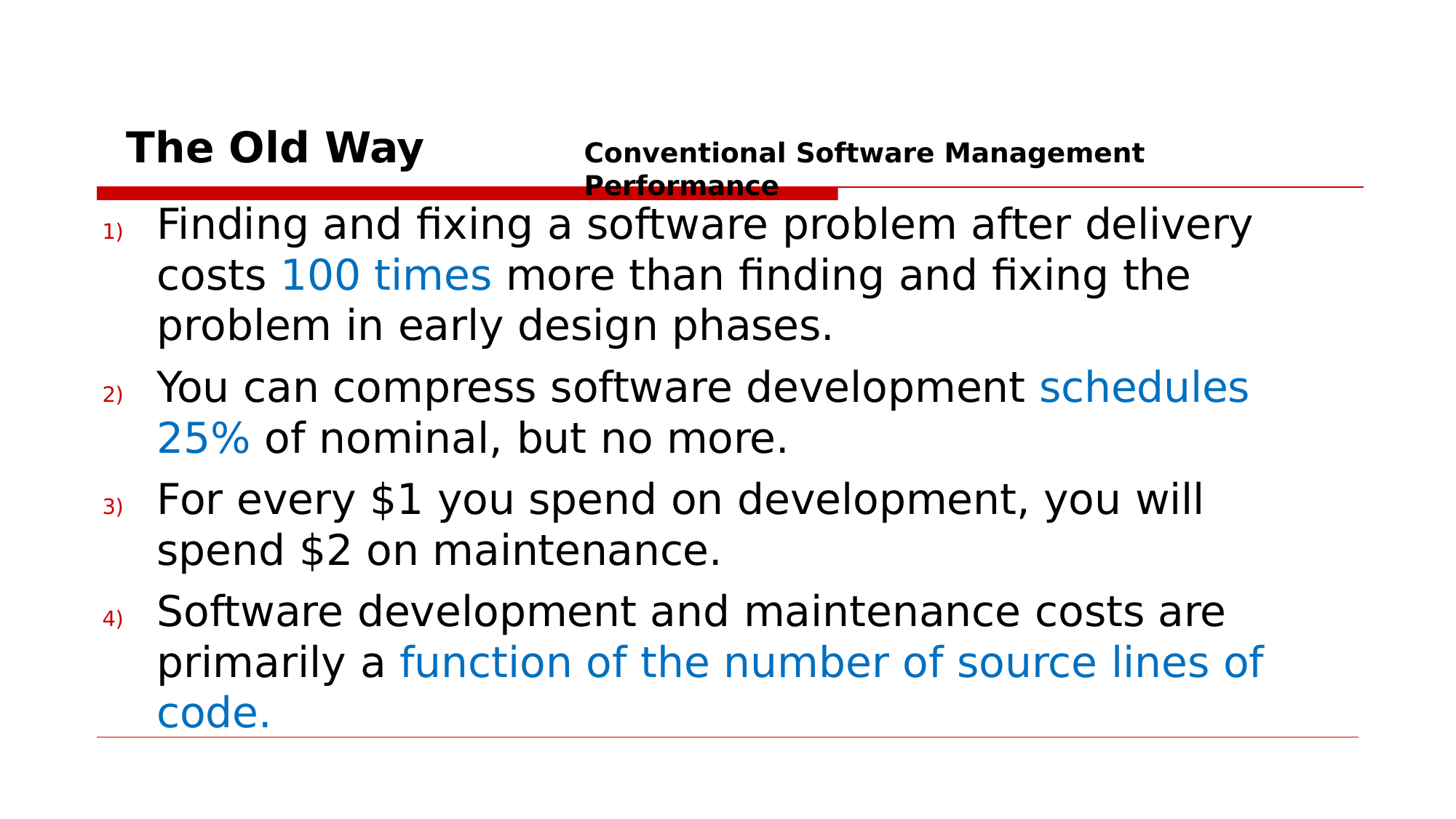

# The Old Way
Conventional Software Management Performance
1)	Finding and fixing a software problem after delivery costs 100 times more than finding and fixing the problem in early design phases.
2)	You can compress software development schedules 25% of nominal, but no more.
3)	For every $1 you spend on development, you will spend $2 on maintenance.
4)	Software development and maintenance costs are primarily a function of the number of source lines of code.